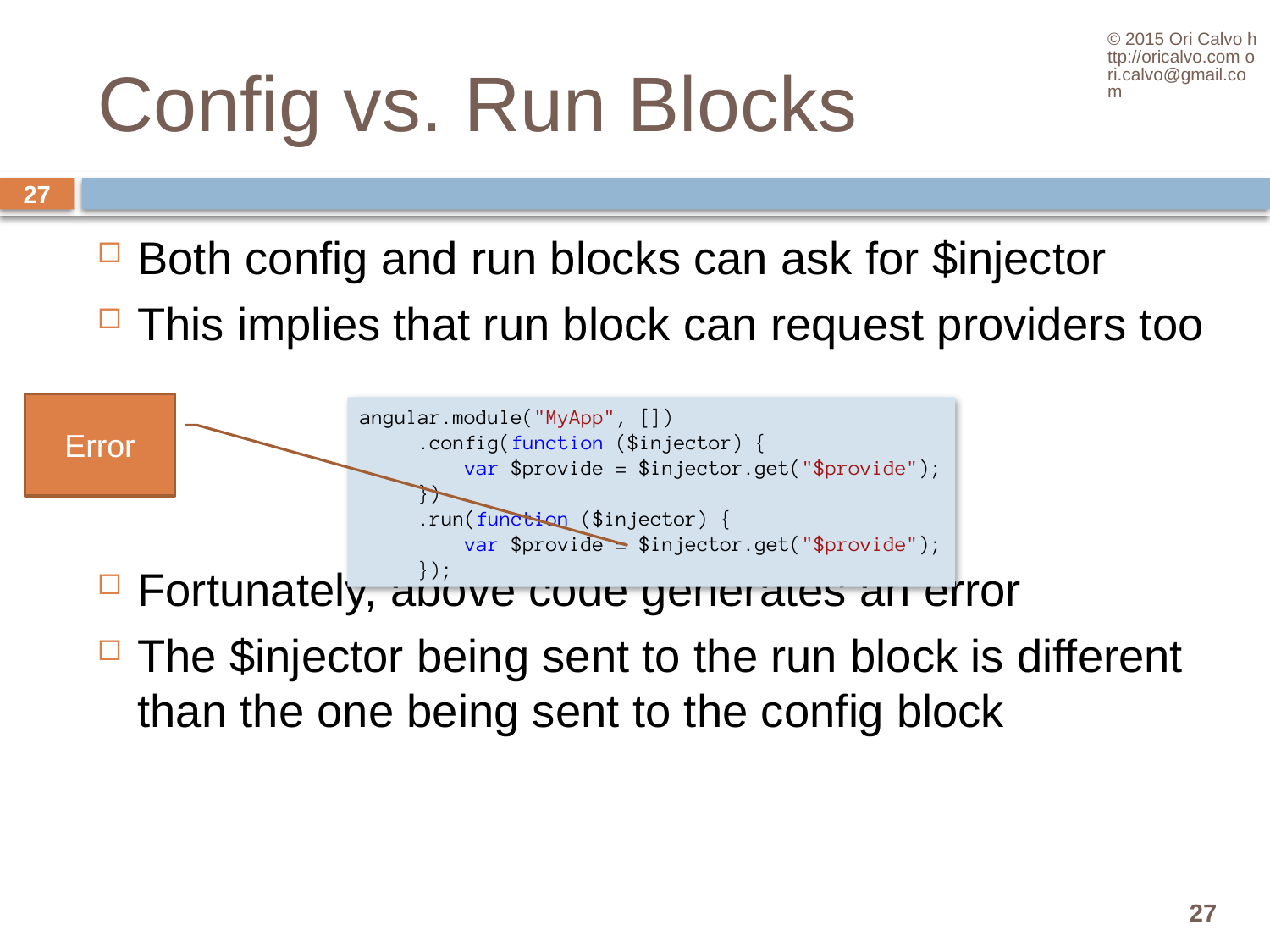

© 2015 Ori Calvo http://oricalvo.com ori.calvo@gmail.com
# Config vs. Run Blocks
27
Both config and run blocks can ask for $injector
This implies that run block can request providers too

Fortunately, above code generates an error
The $injector being sent to the run block is different than the one being sent to the config block
Error
angular.module("MyApp", [])
     .config(function ($injector) {
         var $provide = $injector.get("$provide");
     })
     .run(function ($injector) {
         var $provide = $injector.get("$provide");
     });